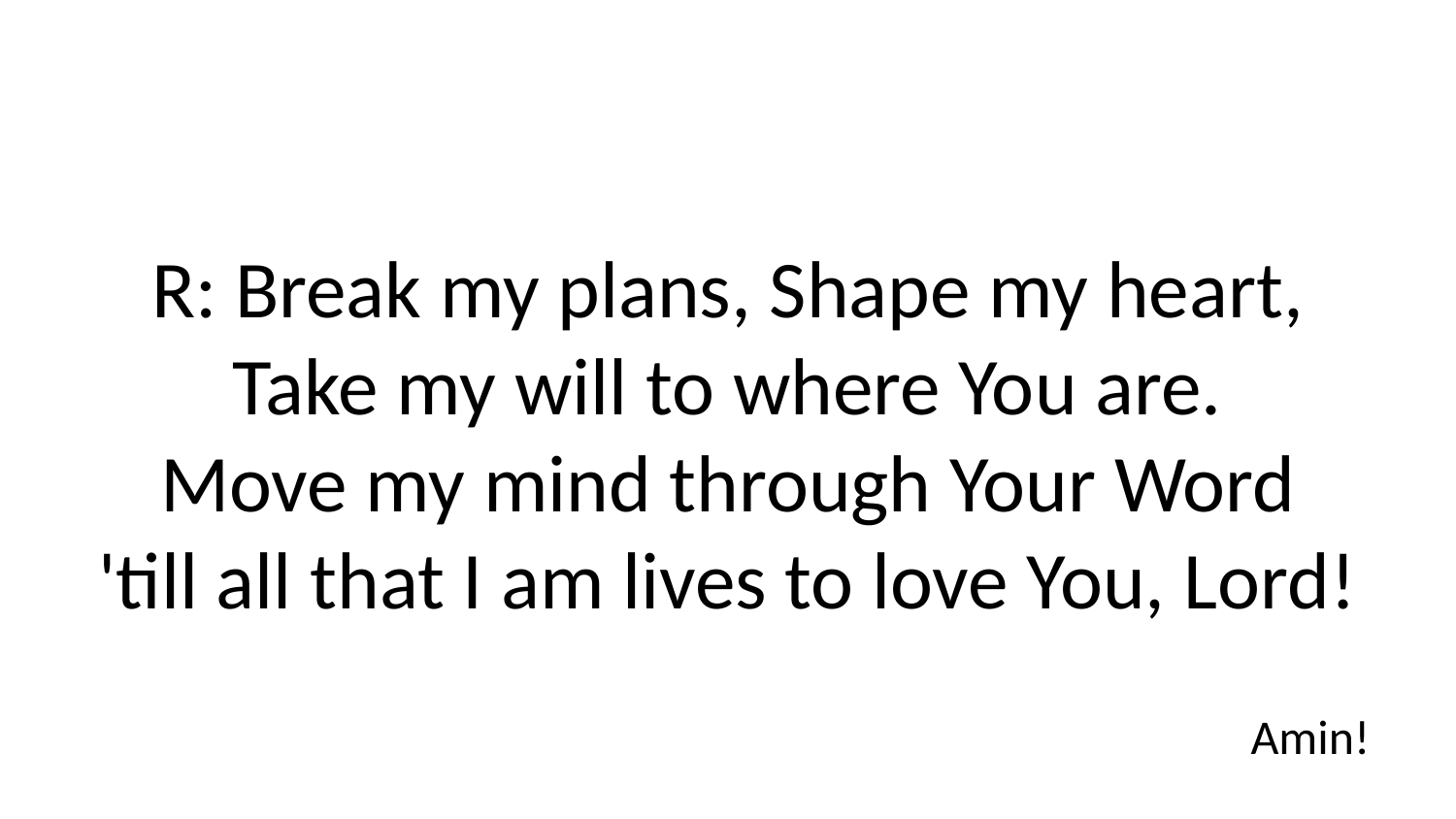

R: Break my plans, Shape my heart,
Take my will to where You are.
Move my mind through Your Word
'till all that I am lives to love You, Lord!

Amin!